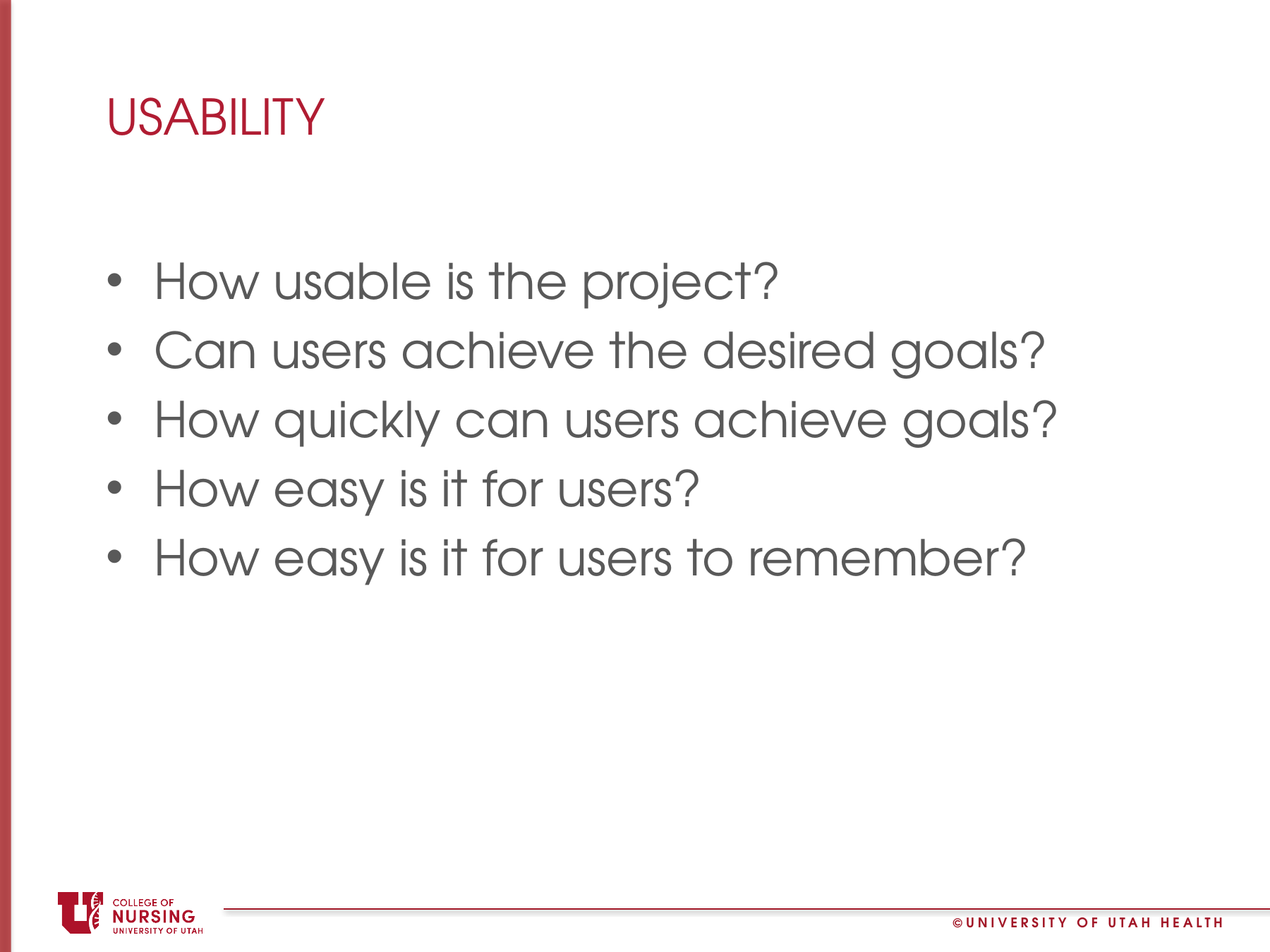

# usability
How usable is the project?
Can users achieve the desired goals?
How quickly can users achieve goals?
How easy is it for users?
How easy is it for users to remember?